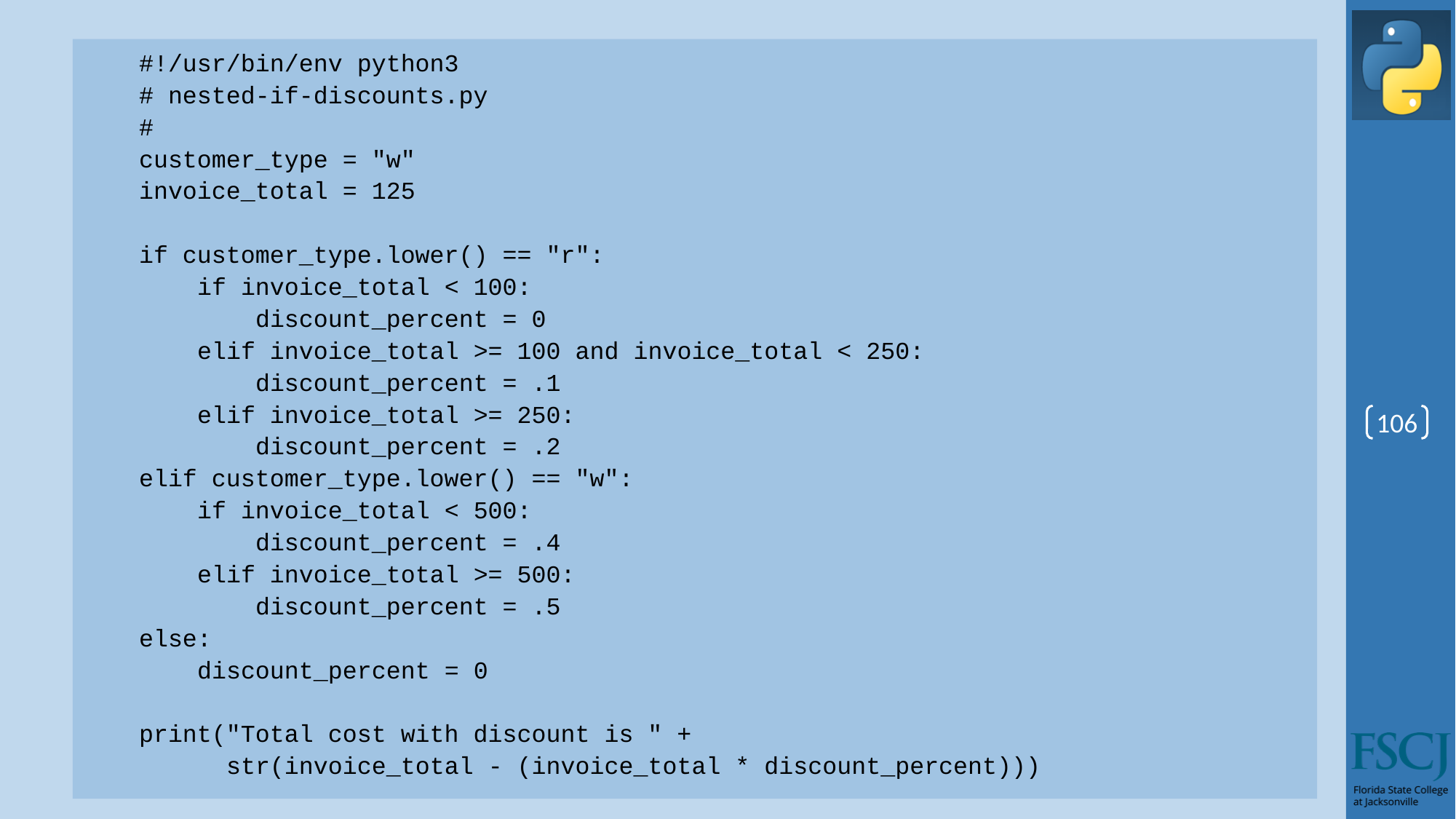

#!/usr/bin/env python3
# nested-if-discounts.py
#
customer_type = "w"
invoice_total = 125

if customer_type.lower() == "r":
    if invoice_total < 100:
        discount_percent = 0
    elif invoice_total >= 100 and invoice_total < 250:
        discount_percent = .1
    elif invoice_total >= 250:
        discount_percent = .2
elif customer_type.lower() == "w":
    if invoice_total < 500:
        discount_percent = .4
    elif invoice_total >= 500:
        discount_percent = .5
else:
    discount_percent = 0

print("Total cost with discount is " +
      str(invoice_total - (invoice_total * discount_percent)))
106